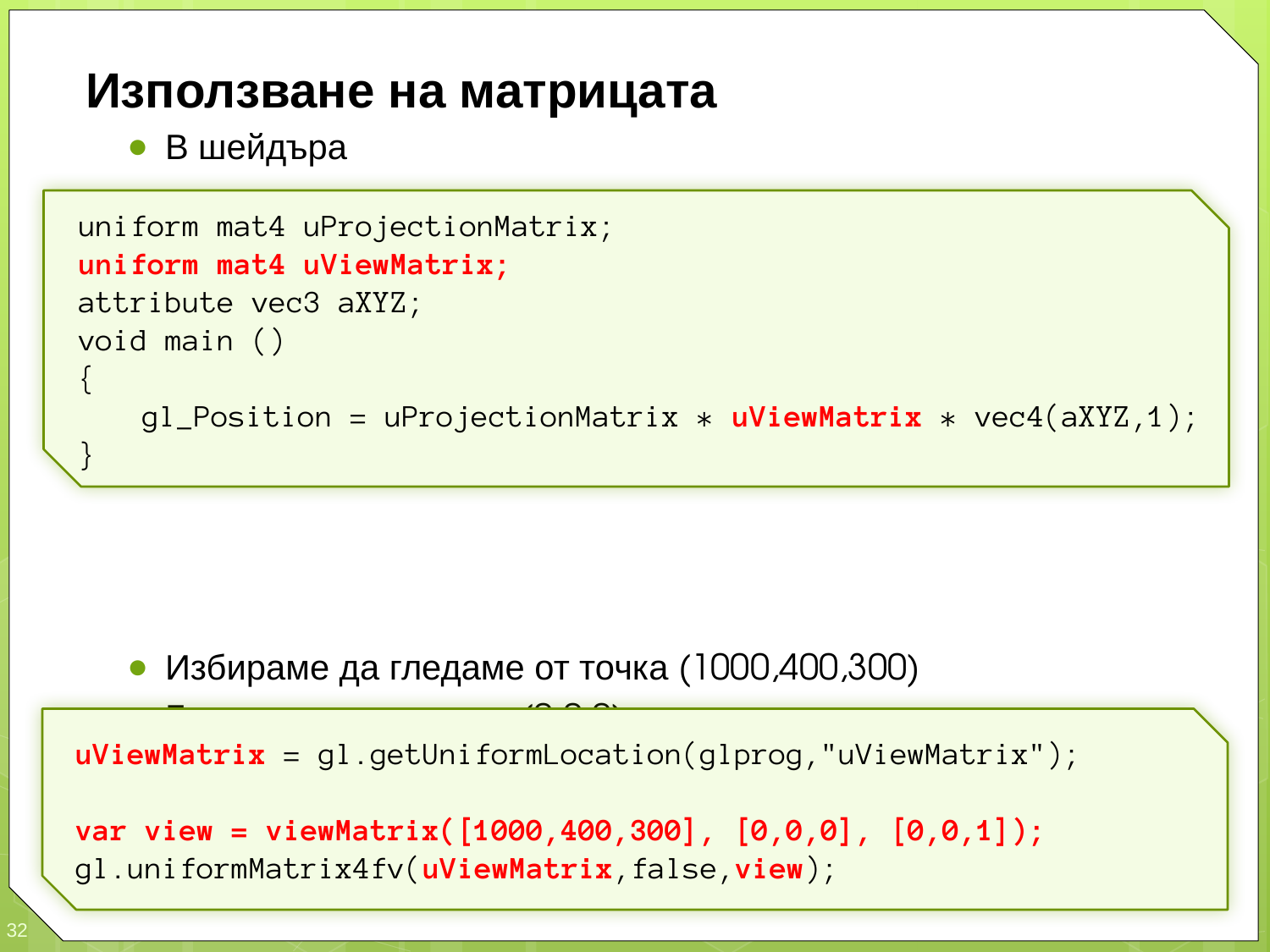

Използване на матрицата
В шейдъра

Избираме да гледаме от точка (1000,400,300)
Гледаме към точката (0,0,0)
Посоката нагоре ни е оста Z (0,0,1)
uniform mat4 uProjectionMatrix;
uniform mat4 uViewMatrix;
attribute vec3 aXYZ;
void main ()
{
	gl_Position = uProjectionMatrix * uViewMatrix * vec4(aXYZ,1);
}
uViewMatrix = gl.getUniformLocation(glprog,"uViewMatrix");

var view = viewMatrix([1000,400,300], [0,0,0], [0,0,1]);
gl.uniformMatrix4fv(uViewMatrix,false,view);